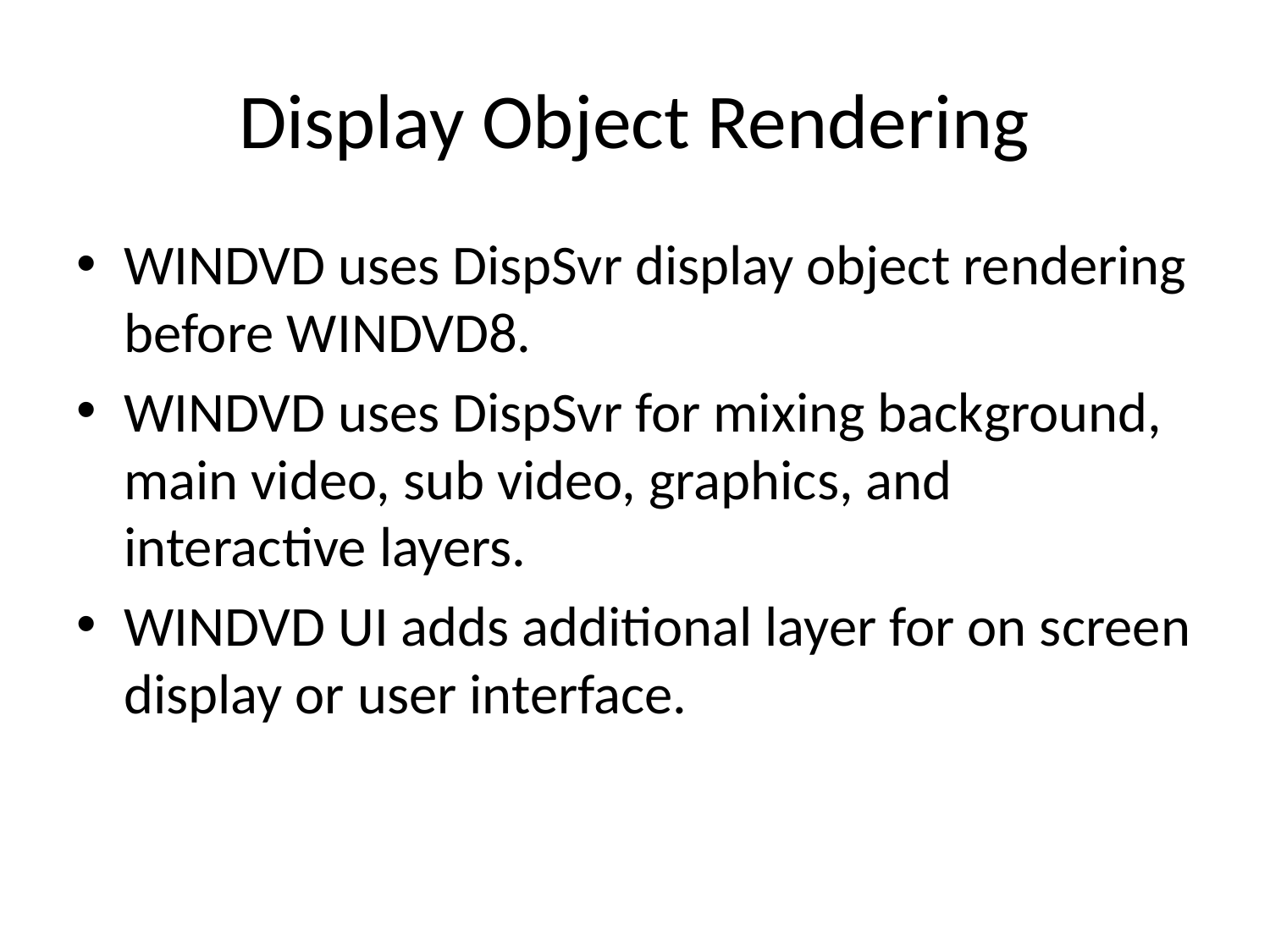

# Display Object Rendering
WINDVD uses DispSvr display object rendering before WINDVD8.
WINDVD uses DispSvr for mixing background, main video, sub video, graphics, and interactive layers.
WINDVD UI adds additional layer for on screen display or user interface.